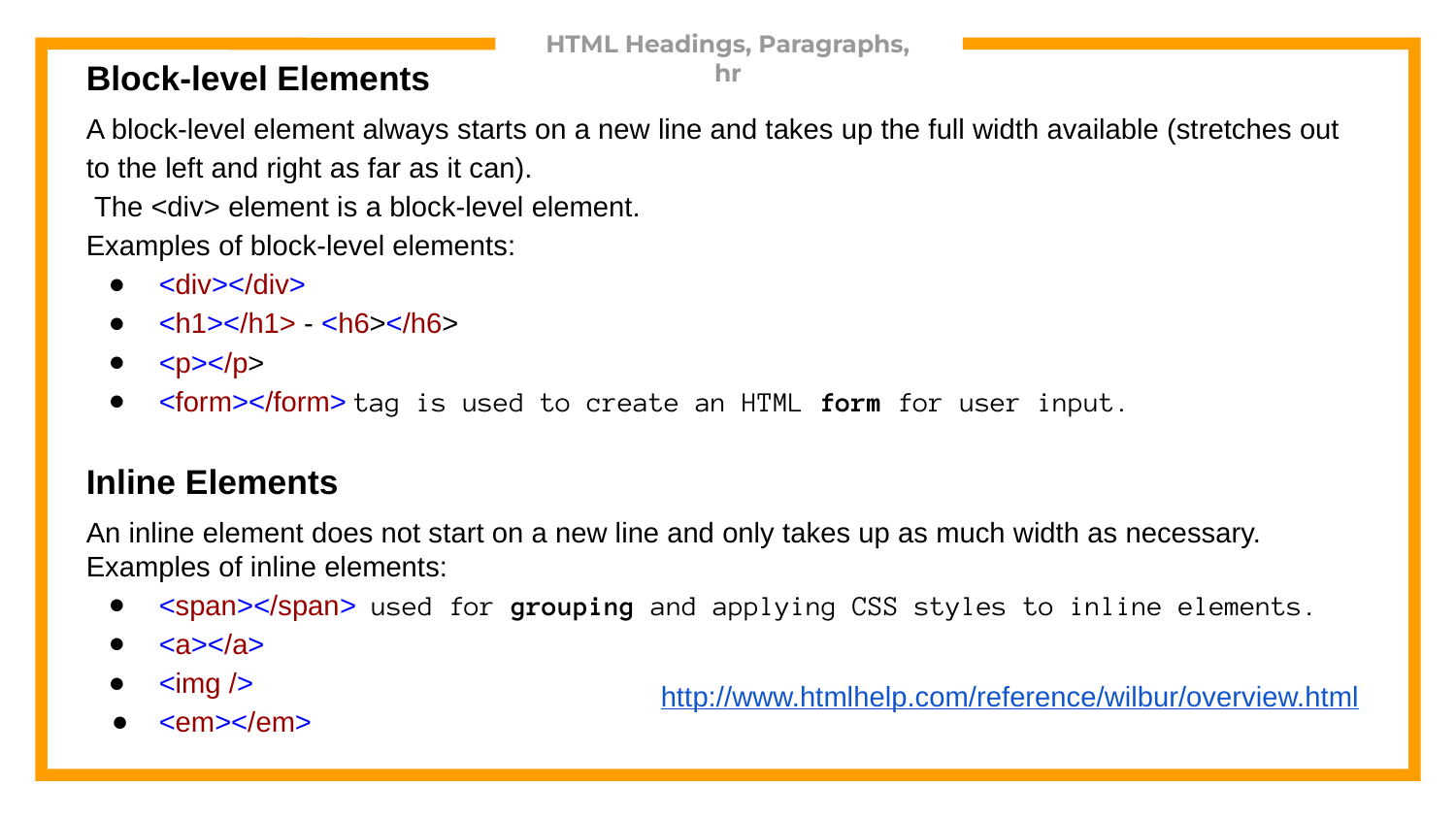

# HTML Headings, Paragraphs, hr
Block-level Elements
A block-level element always starts on a new line and takes up the full width available (stretches out to the left and right as far as it can).
The <div> element is a block-level element.
Examples of block-level elements:
<div></div>
<h1></h1> - <h6></h6>
<p></p>
<form></form> tag is used to create an HTML form for user input.
Inline Elements
An inline element does not start on a new line and only takes up as much width as necessary.
Examples of inline elements:
<span></span> used for grouping and applying CSS styles to inline elements.
<a></a>
<img />
<em></em>
http://www.htmlhelp.com/reference/wilbur/overview.html